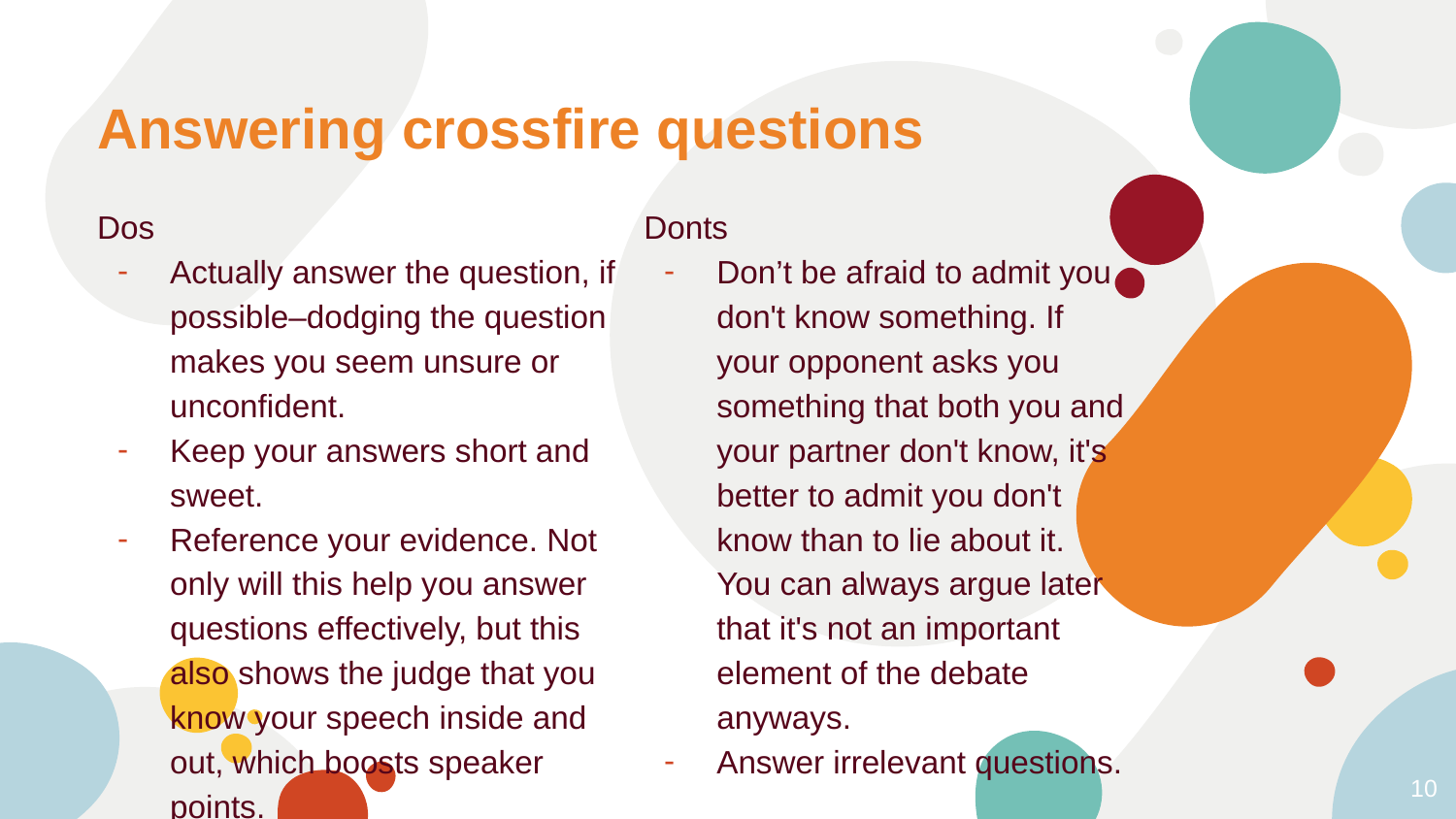

# Answering crossfire questions
Dos
Actually answer the question, if possible–dodging the question makes you seem unsure or unconfident.
Keep your answers short and sweet.
Reference your evidence. Not only will this help you answer questions effectively, but this also shows the judge that you know your speech inside and out, which boosts speaker points.
Donts
Don’t be afraid to admit you don't know something. If your opponent asks you something that both you and your partner don't know, it's better to admit you don't know than to lie about it. You can always argue later that it's not an important element of the debate anyways.
Answer irrelevant questions.
10